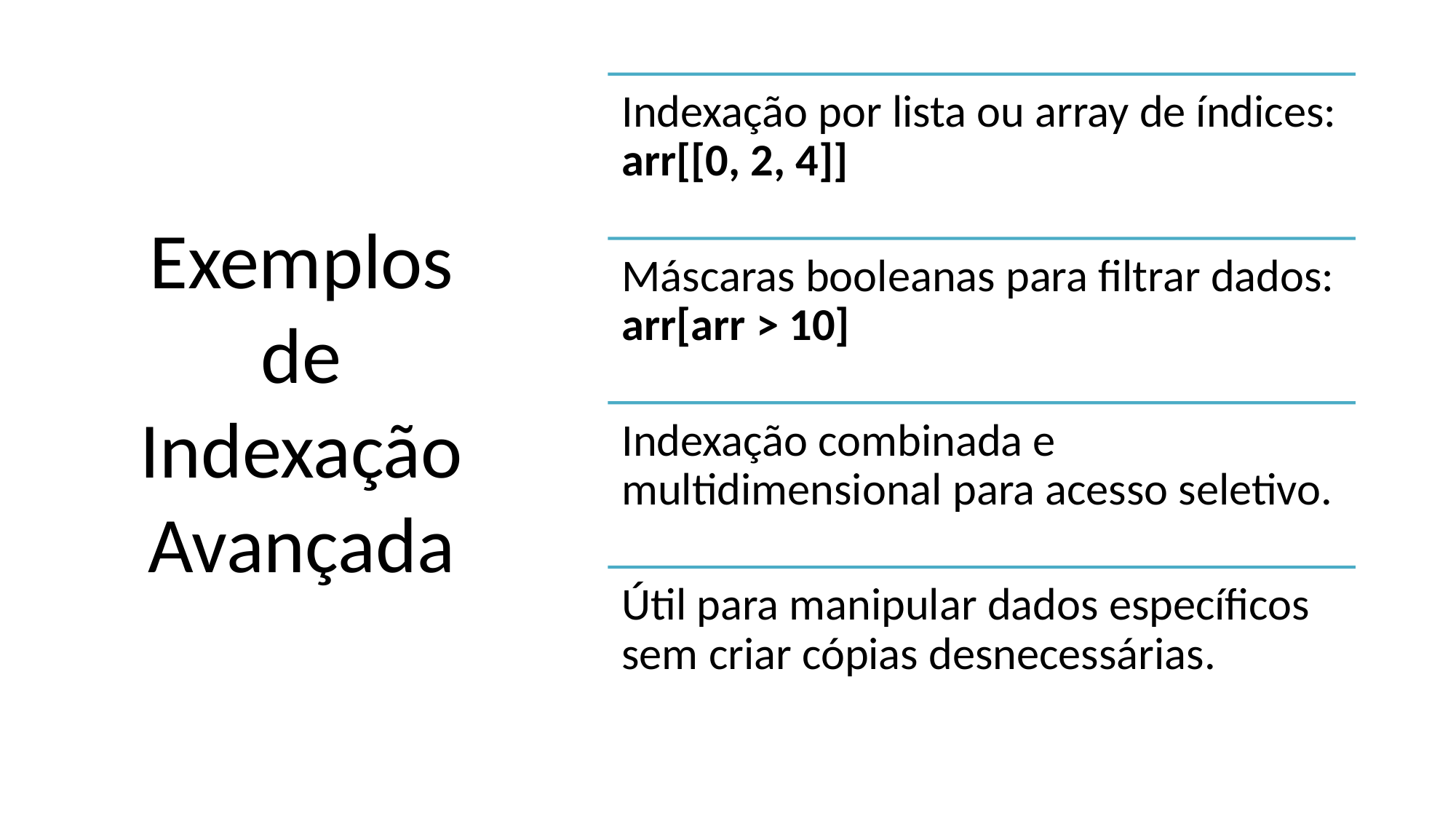

# Exemplos de Indexação Avançada
Indexação por lista ou array de índices: arr[[0, 2, 4]]
Máscaras booleanas para filtrar dados: arr[arr > 10]
Indexação combinada e multidimensional para acesso seletivo.
Útil para manipular dados específicos sem criar cópias desnecessárias.